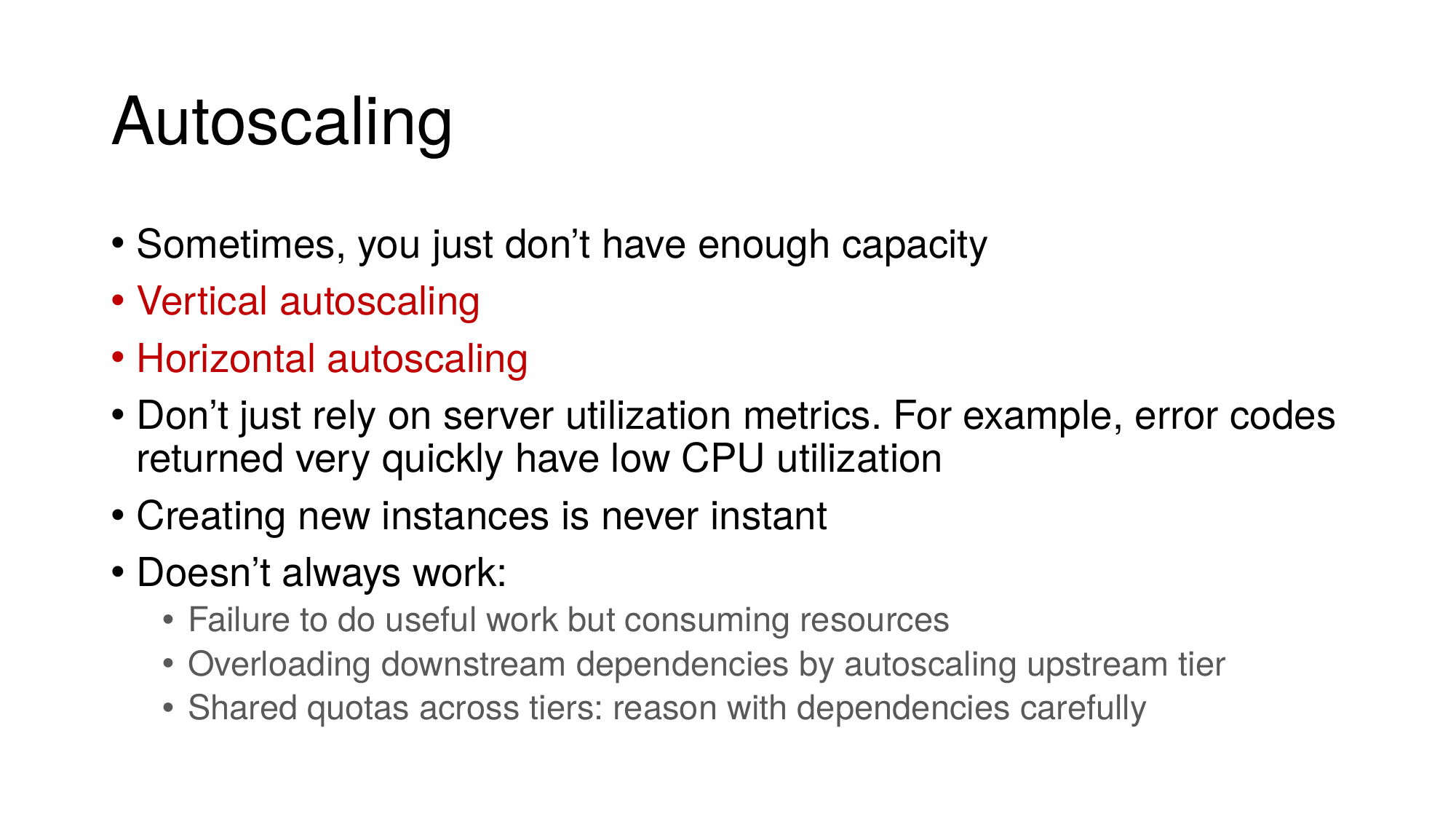

# Autoscaling
Sometimes, you just don’t have enough capacity
Vertical autoscaling
Horizontal autoscaling
Don’t just rely on server utilization metrics. For example, error codes returned very quickly have low CPU utilization
Creating new instances is never instant
Doesn’t always work:
Failure to do useful work but consuming resources
Overloading downstream dependencies by autoscaling upstream tier
Shared quotas across tiers: reason with dependencies carefully